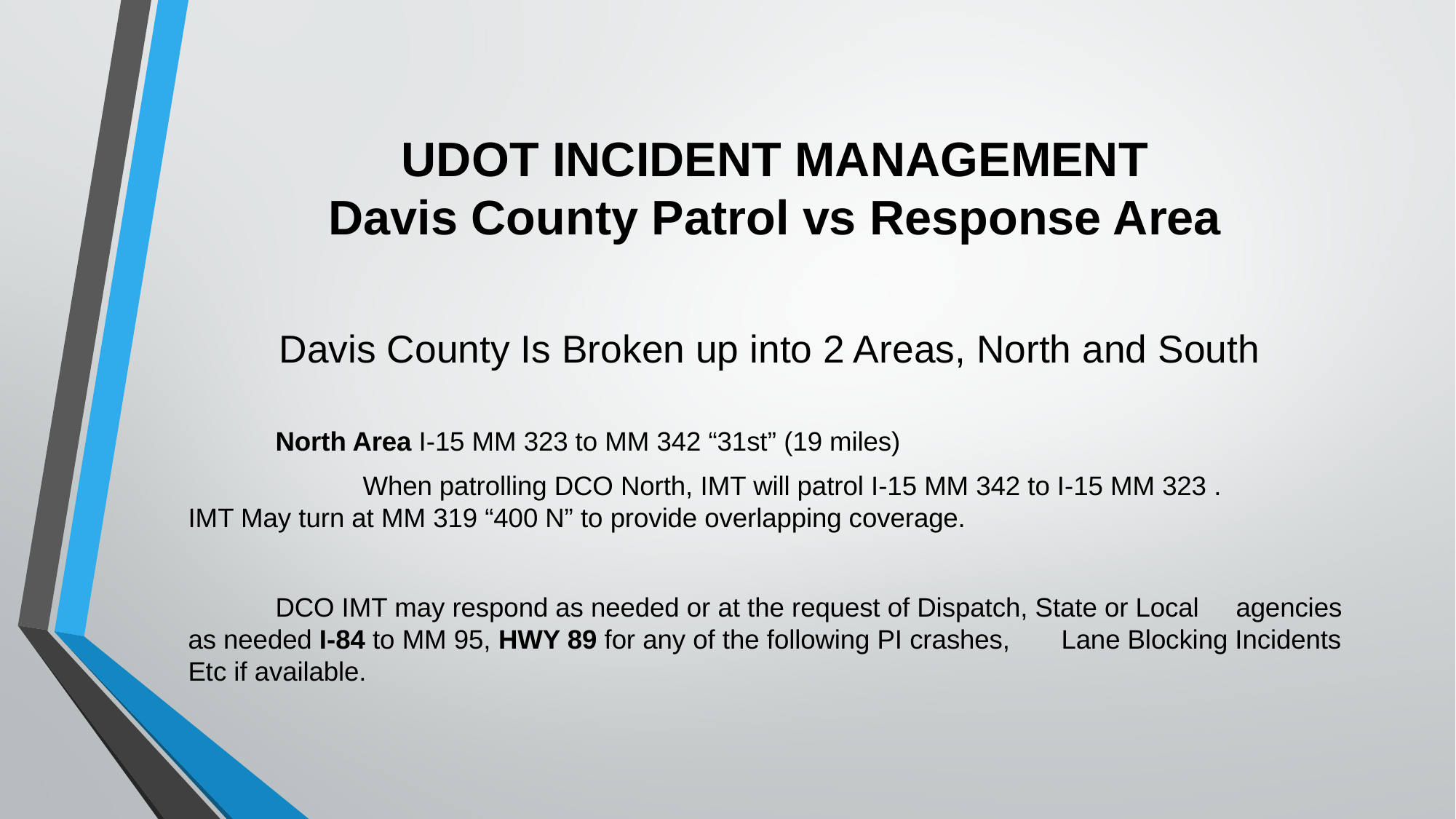

# UDOT INCIDENT MANAGEMENT Davis County Patrol vs Response Area
Davis County Is Broken up into 2 Areas, North and South

	North Area I-15 MM 323 to MM 342 “31st” (19 miles)
		When patrolling DCO North, IMT will patrol I-15 MM 342 to I-15 MM 323 . 		IMT May turn at MM 319 “400 N” to provide overlapping coverage.

	DCO IMT may respond as needed or at the request of Dispatch, State or Local 	agencies as needed I-84 to MM 95, HWY 89 for any of the following PI crashes, 	Lane Blocking Incidents Etc if available.